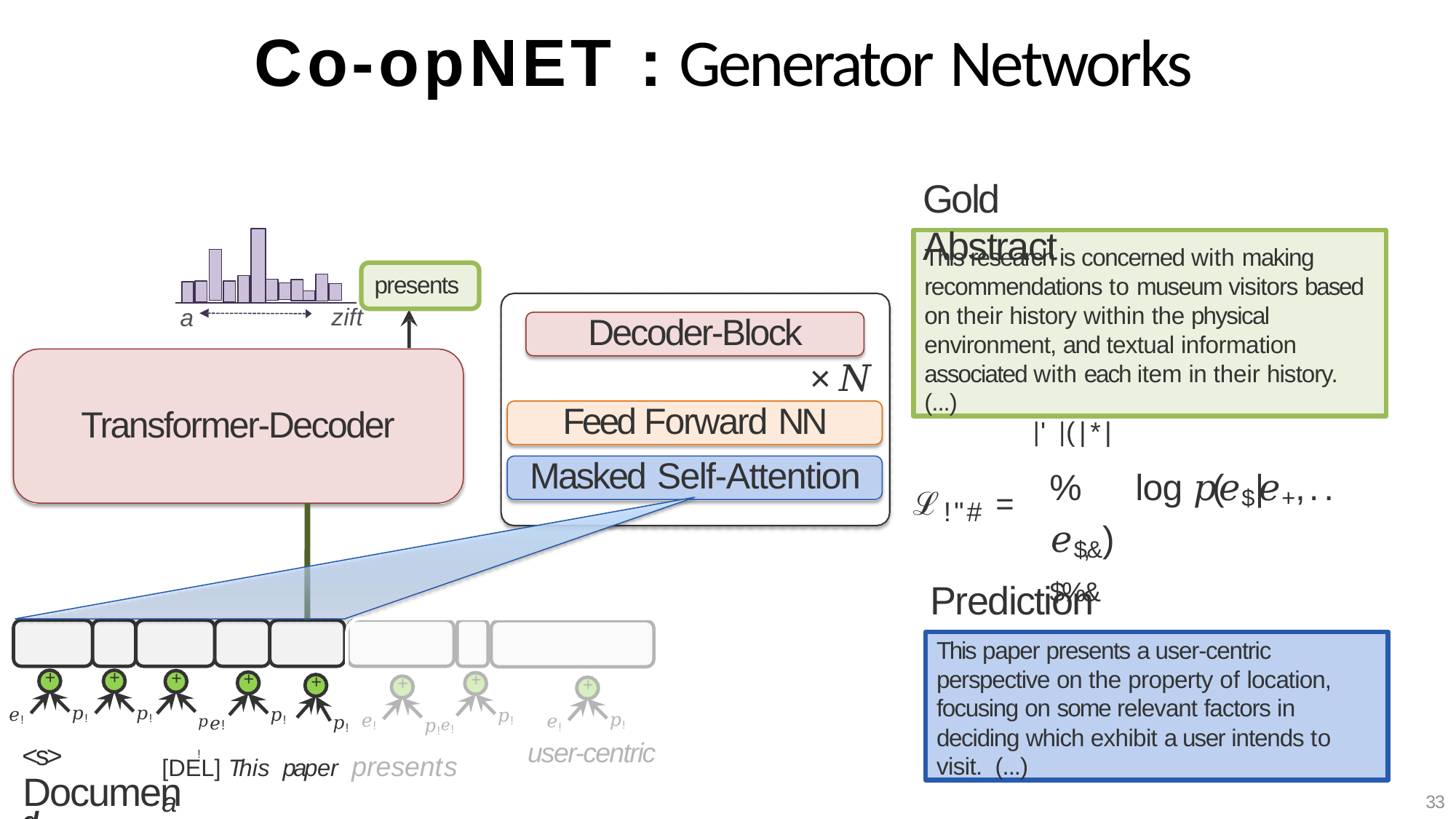

# Co-opNET : Generator Networks
Gold Abstract

This research is concerned with making  recommendations to museum visitors based  on their history within the physical  environment, and textual information  associated with each item in their history. (...)

presents

zift
a
Decoder-Block
×𝑁
Feed Forward NN
Masked Self-Attention

Transformer-Decoder
' (|*|
%	log 𝑝(𝑒$|𝑒+, . . 𝑒$,&)
$%&

ℒ!"# =
Prediction

This paper presents a user-centric  perspective on the property of location,  focusing on some relevant factors in  deciding which exhibit a user intends to visit.  (...)
+
+
+
+
+

+

+

+

𝑒!
<s>	d

𝑝!
𝑝!
𝑝!
𝑝!
𝑝𝑒!!
𝑝!𝑒!
𝑝!
𝑒!
𝑒!
𝑝!
user-centric
[DEL] This  paper  presents	a
Document
33